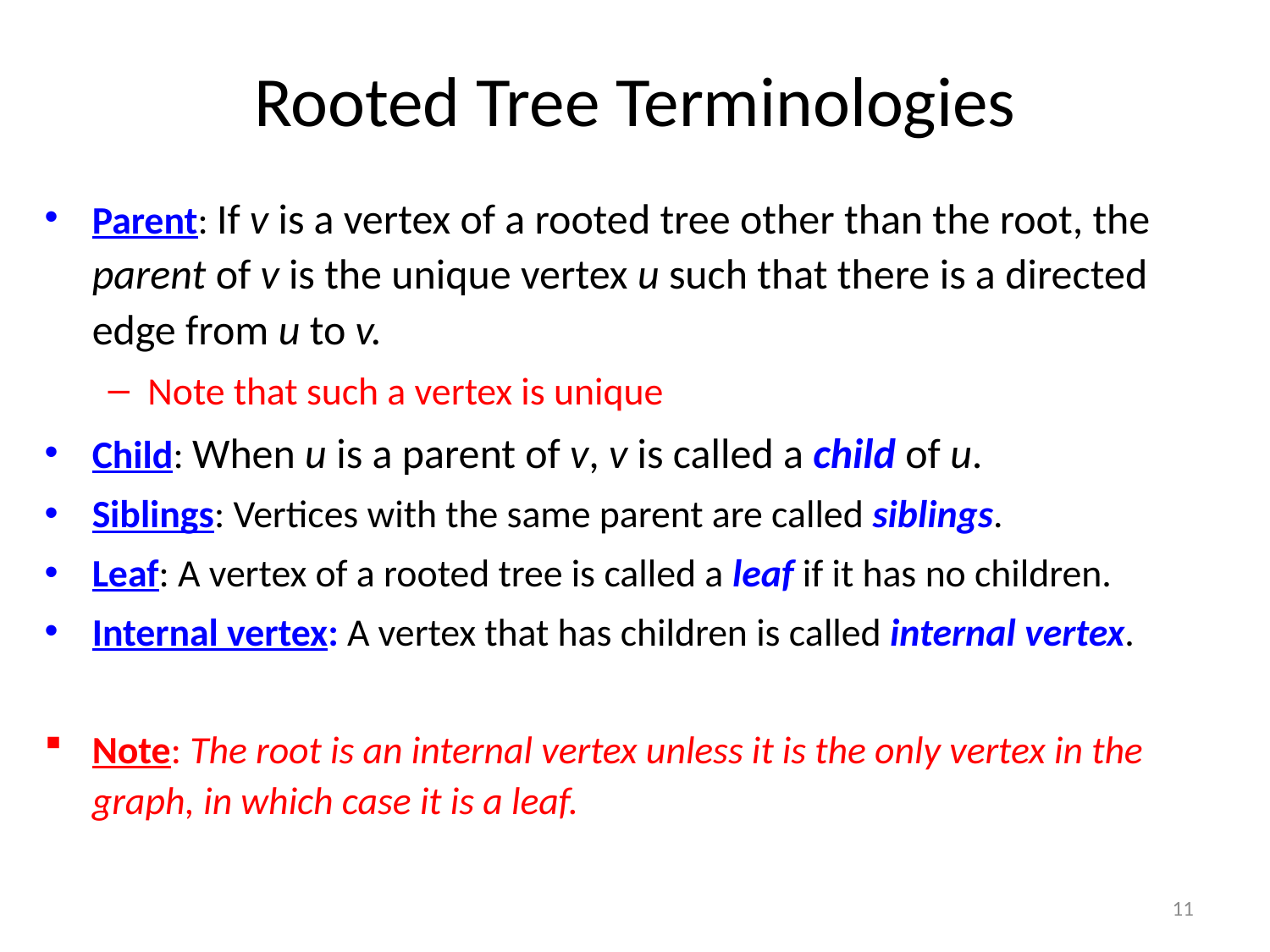

# Rooted Tree Terminologies
Parent: If v is a vertex of a rooted tree other than the root, the parent of v is the unique vertex u such that there is a directed edge from u to v.
Note that such a vertex is unique
Child: When u is a parent of v, v is called a child of u.
Siblings: Vertices with the same parent are called siblings.
Leaf: A vertex of a rooted tree is called a leaf if it has no children.
Internal vertex: A vertex that has children is called internal vertex.

Note: The root is an internal vertex unless it is the only vertex in the graph, in which case it is a leaf.
11